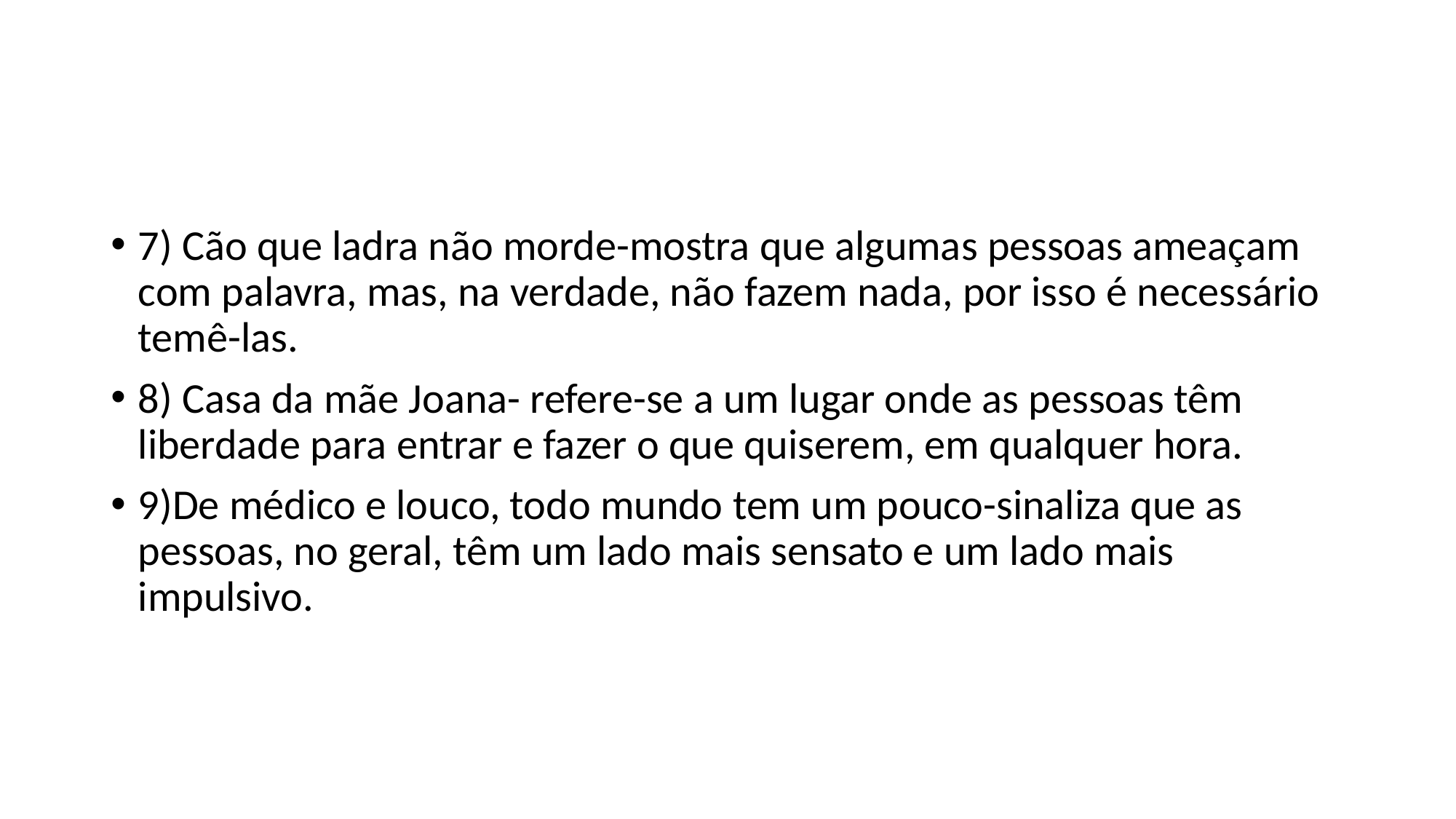

#
7) Cão que ladra não morde-mostra que algumas pessoas ameaçam com palavra, mas, na verdade, não fazem nada, por isso é necessário temê-las.
8) Casa da mãe Joana- refere-se a um lugar onde as pessoas têm liberdade para entrar e fazer o que quiserem, em qualquer hora.
9)De médico e louco, todo mundo tem um pouco-sinaliza que as pessoas, no geral, têm um lado mais sensato e um lado mais impulsivo.